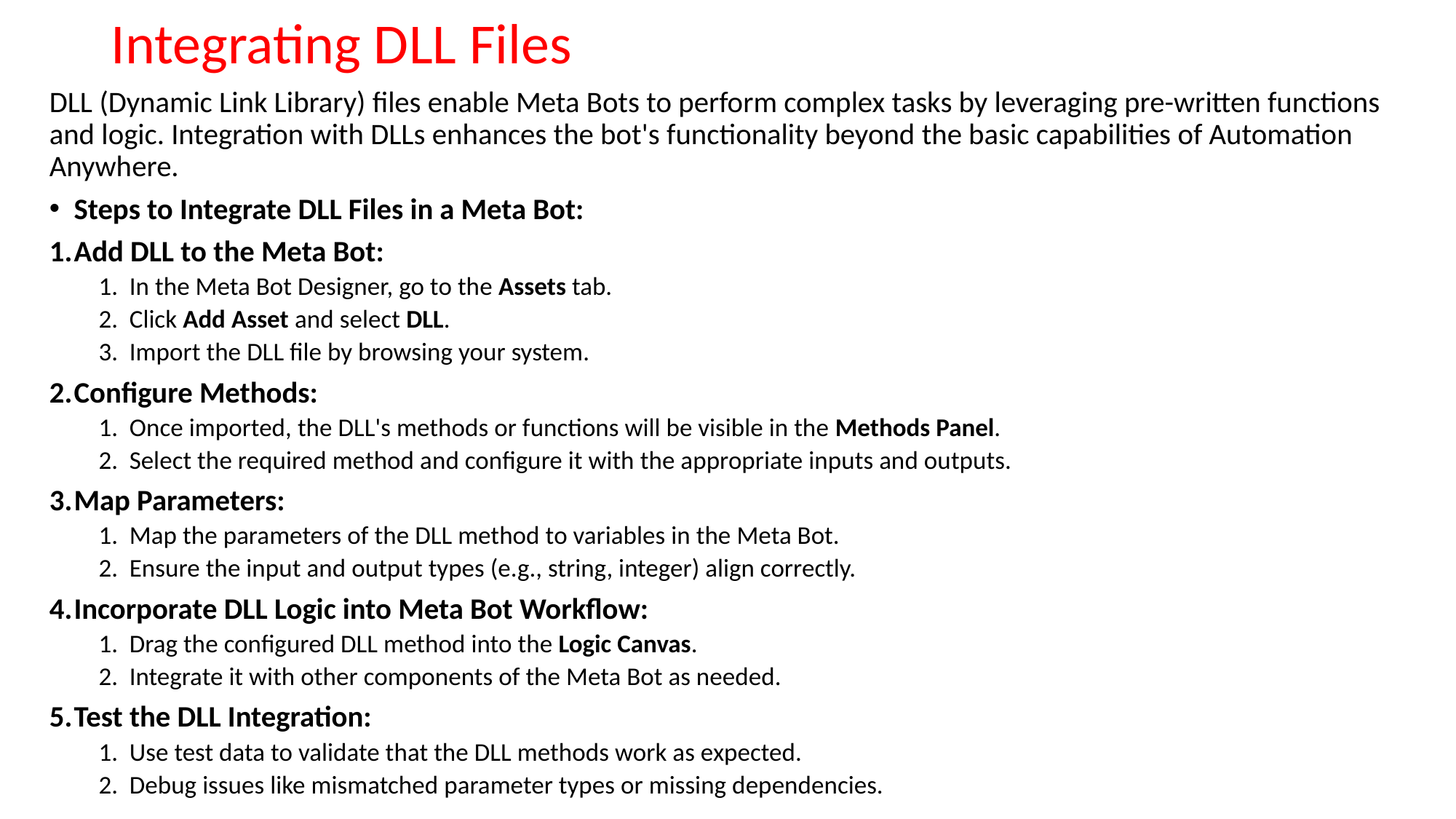

# Integrating DLL Files
DLL (Dynamic Link Library) files enable Meta Bots to perform complex tasks by leveraging pre-written functions and logic. Integration with DLLs enhances the bot's functionality beyond the basic capabilities of Automation Anywhere.
Steps to Integrate DLL Files in a Meta Bot:
Add DLL to the Meta Bot:
In the Meta Bot Designer, go to the Assets tab.
Click Add Asset and select DLL.
Import the DLL file by browsing your system.
Configure Methods:
Once imported, the DLL's methods or functions will be visible in the Methods Panel.
Select the required method and configure it with the appropriate inputs and outputs.
Map Parameters:
Map the parameters of the DLL method to variables in the Meta Bot.
Ensure the input and output types (e.g., string, integer) align correctly.
Incorporate DLL Logic into Meta Bot Workflow:
Drag the configured DLL method into the Logic Canvas.
Integrate it with other components of the Meta Bot as needed.
Test the DLL Integration:
Use test data to validate that the DLL methods work as expected.
Debug issues like mismatched parameter types or missing dependencies.